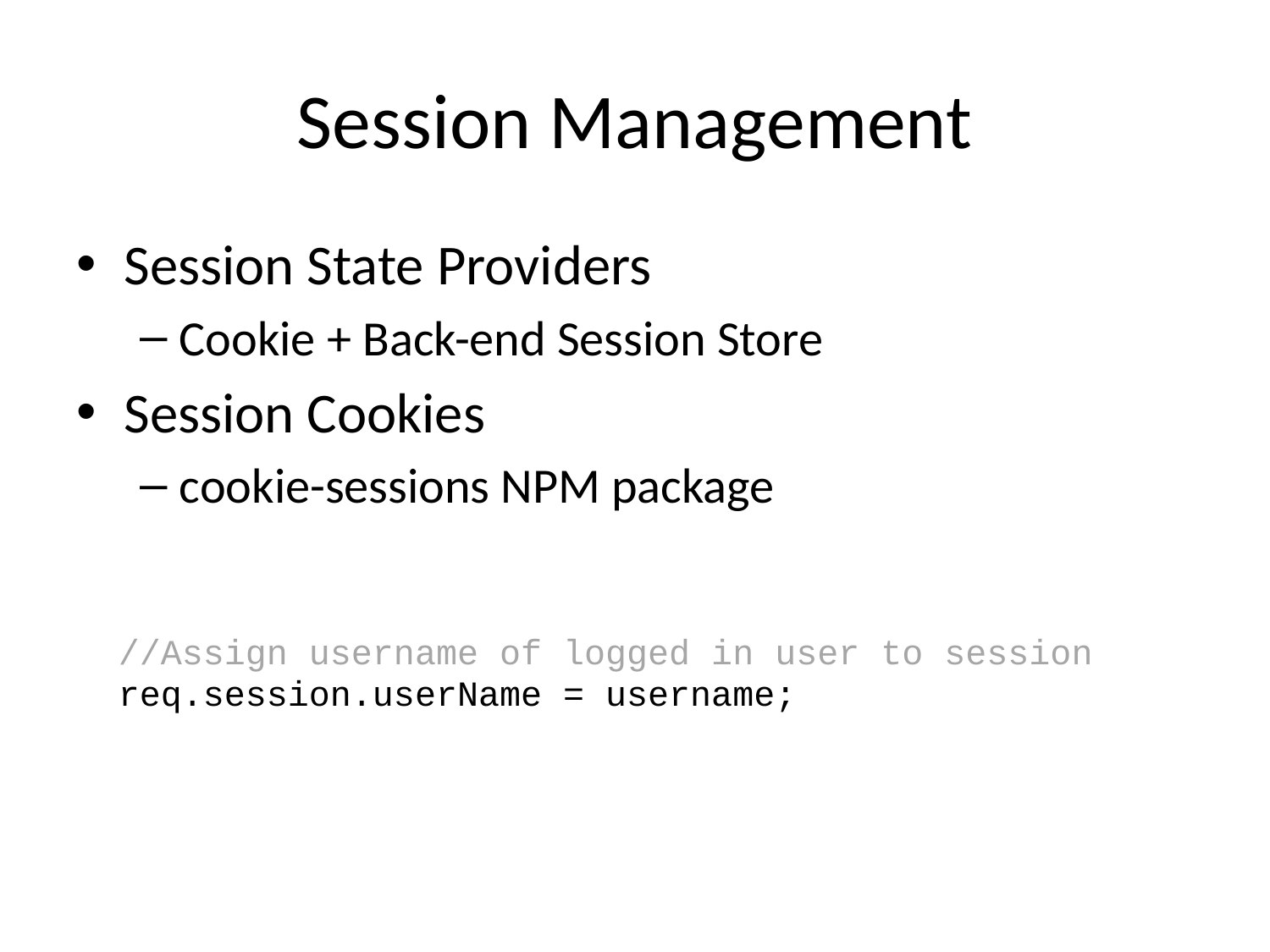

# Session Management
Session State Providers
Cookie + Back-end Session Store
Session Cookies
cookie-sessions NPM package
//Assign username of logged in user to session
req.session.userName = username;